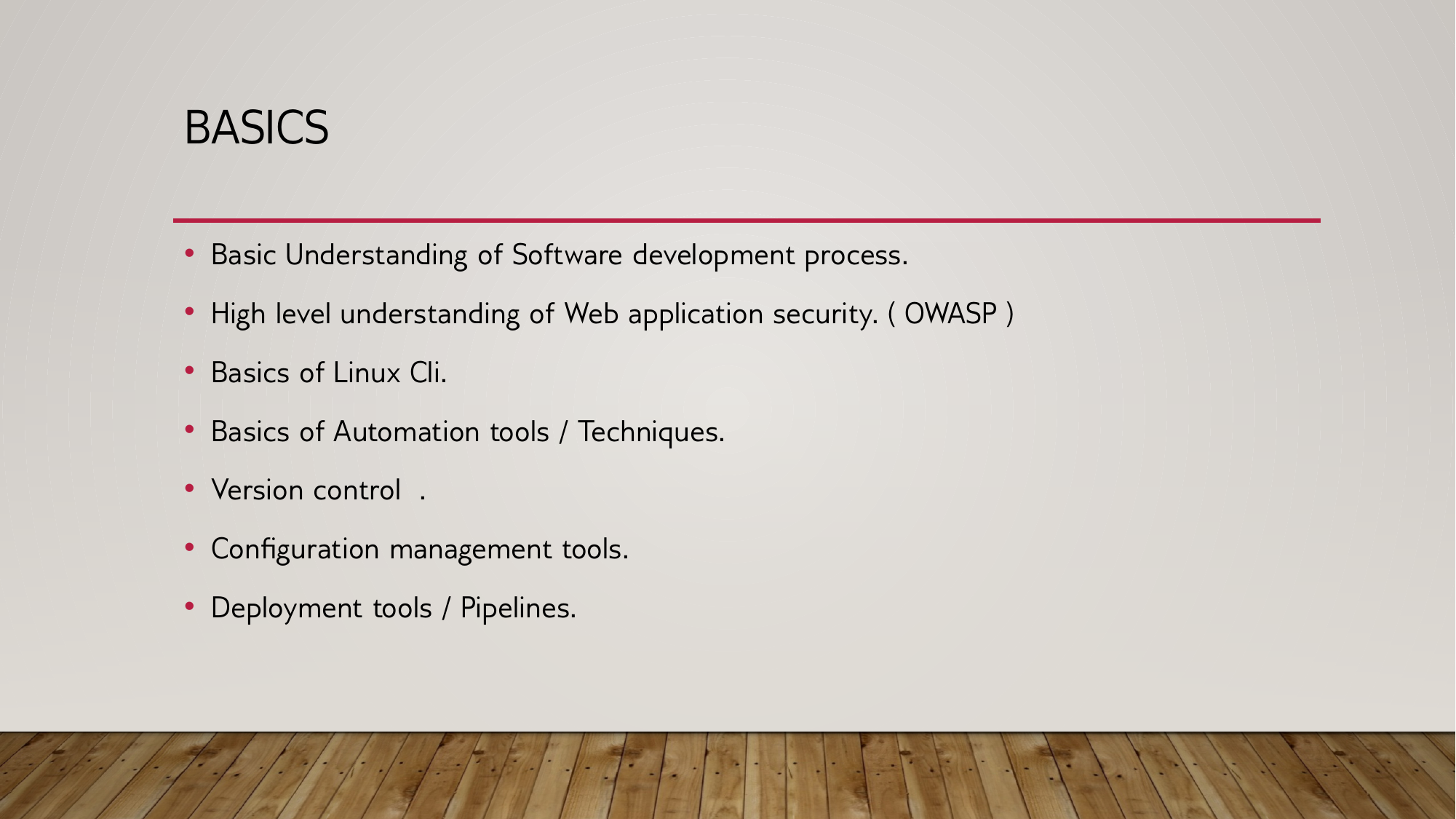

# Basics
Basic Understanding of Software development process.
High level understanding of Web application security. ( OWASP )
Basics of Linux Cli.
Basics of Automation tools / Techniques.
Version control  .
Configuration management tools.
Deployment tools / Pipelines.